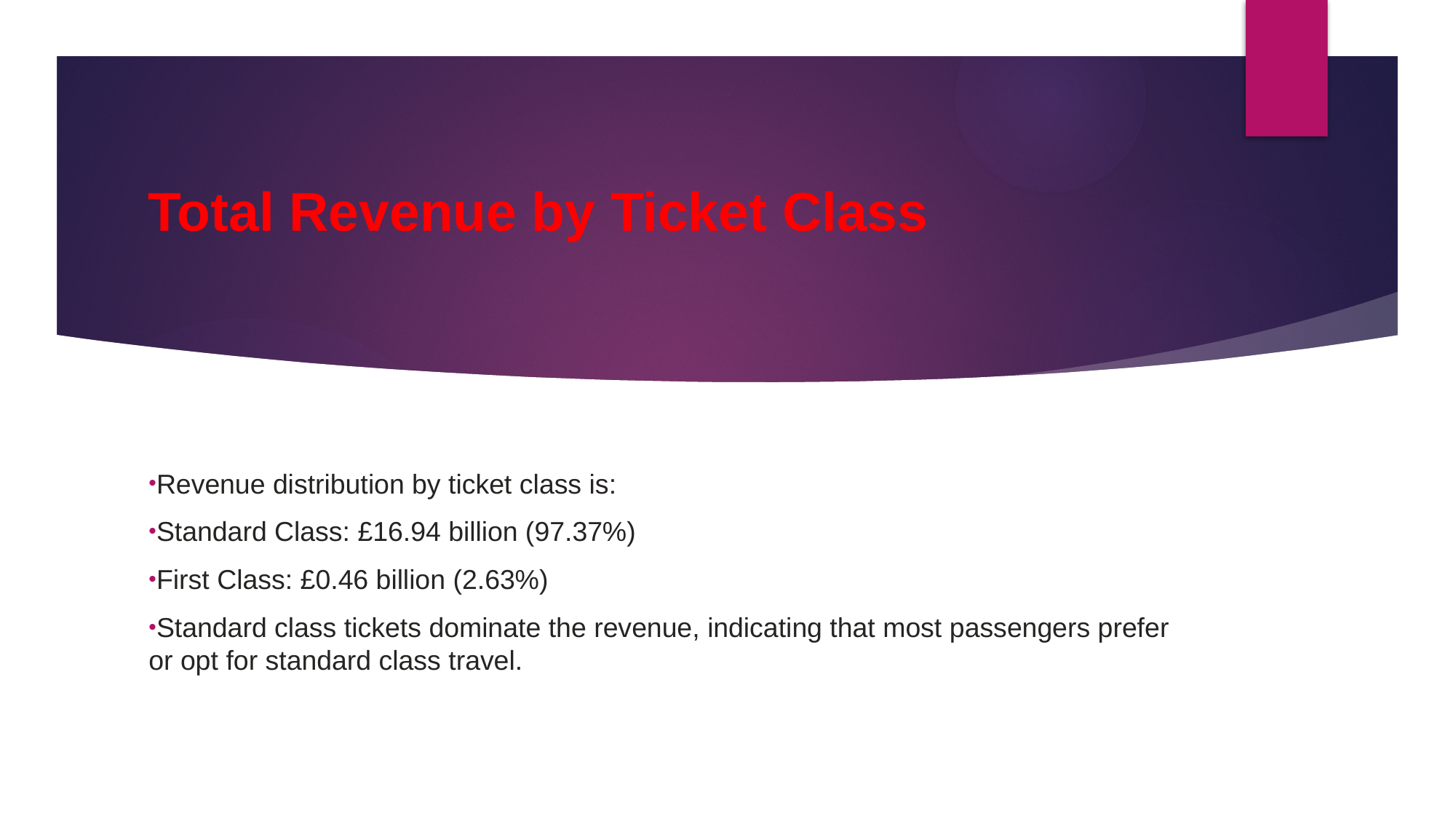

# Total Revenue by Ticket Class
Revenue distribution by ticket class is:
Standard Class: £16.94 billion (97.37%)
First Class: £0.46 billion (2.63%)
Standard class tickets dominate the revenue, indicating that most passengers prefer or opt for standard class travel.